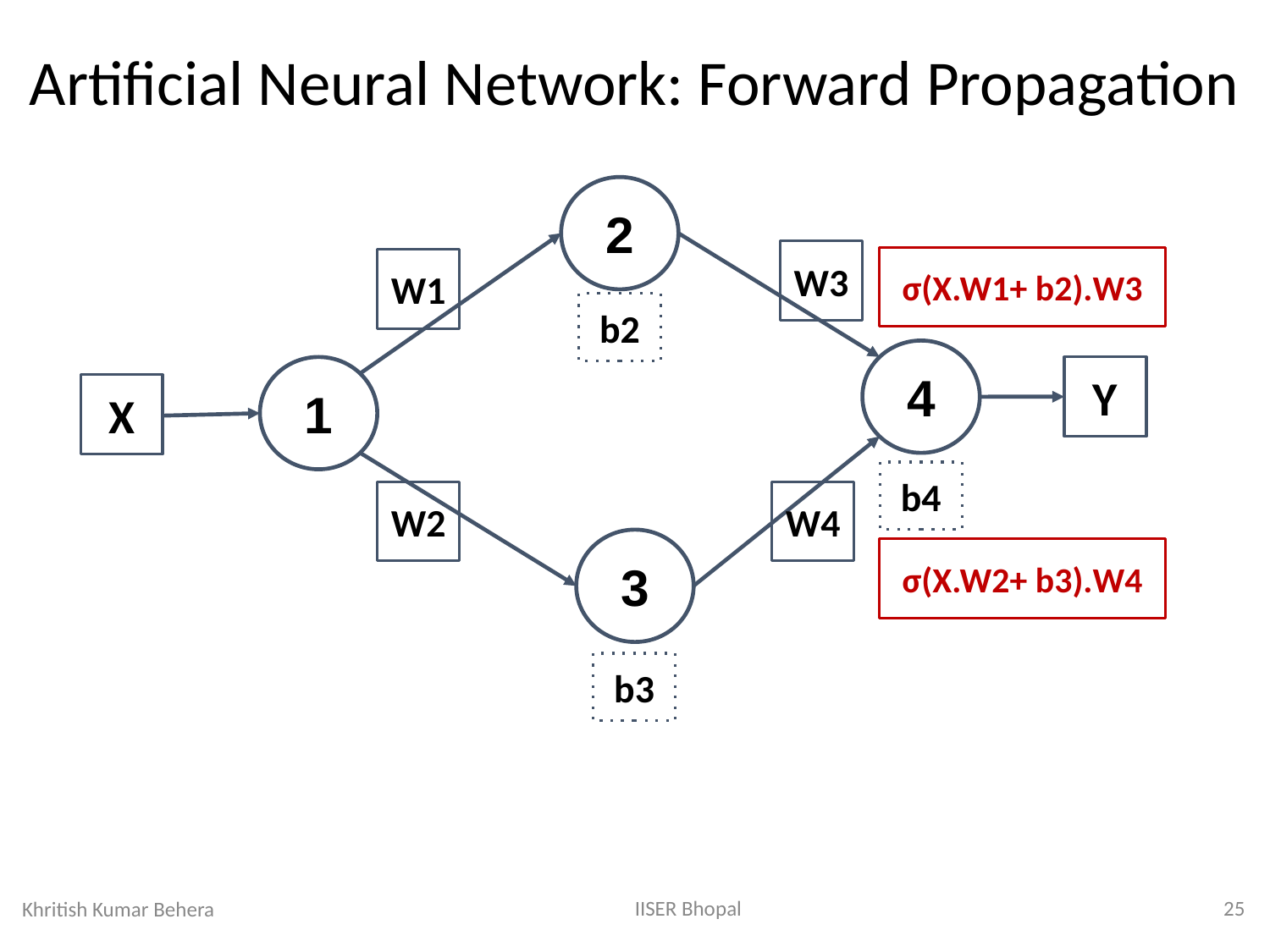

Artificial Neural Network: Forward Propagation
2
W3
σ(X.W1+ b2).W3
W1
b2
4
1
Y
X
b4
W2
W4
3
σ(X.W2+ b3).W4
b3
IISER Bhopal
25
Khritish Kumar Behera